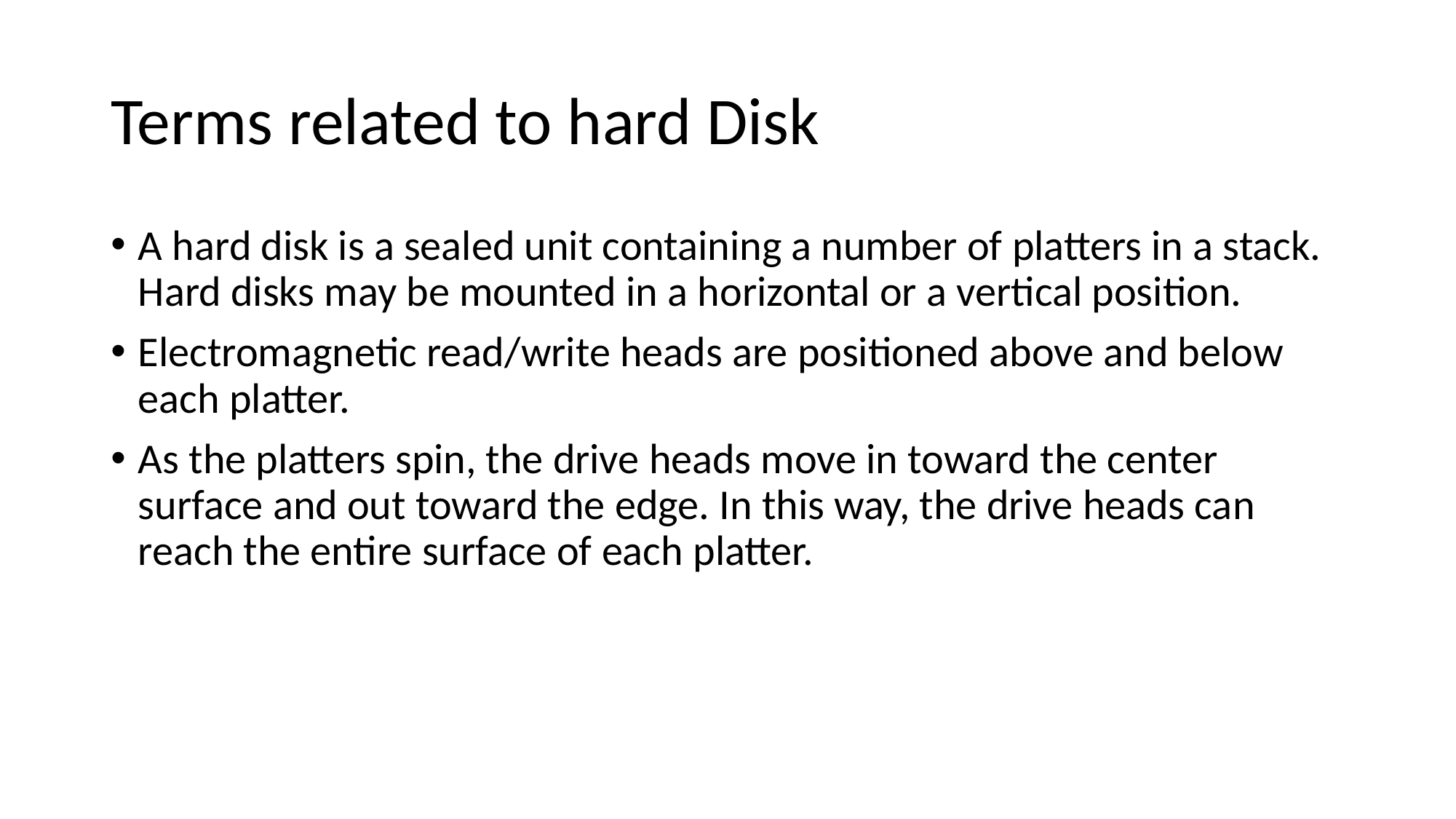

# Terms related to hard Disk
A hard disk is a sealed unit containing a number of platters in a stack. Hard disks may be mounted in a horizontal or a vertical position.
Electromagnetic read/write heads are positioned above and below each platter.
As the platters spin, the drive heads move in toward the center surface and out toward the edge. In this way, the drive heads can reach the entire surface of each platter.